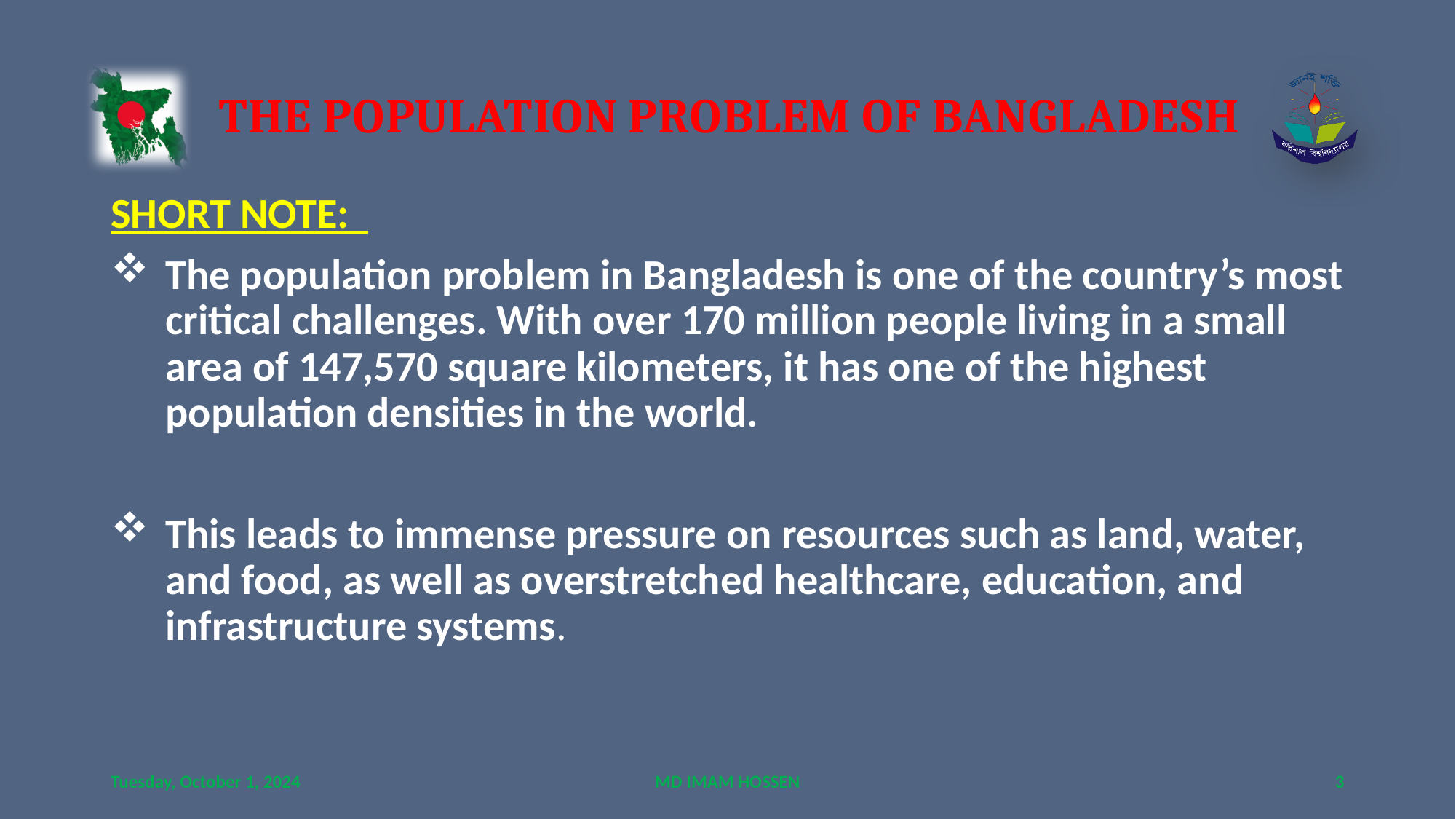

# THE POPULATION PROBLEM OF BANGLADESH
SHORT NOTE:
The population problem in Bangladesh is one of the country’s most critical challenges. With over 170 million people living in a small area of 147,570 square kilometers, it has one of the highest population densities in the world.

This leads to immense pressure on resources such as land, water, and food, as well as overstretched healthcare, education, and infrastructure systems.
Tuesday, October 1, 2024
MD IMAM HOSSEN
3